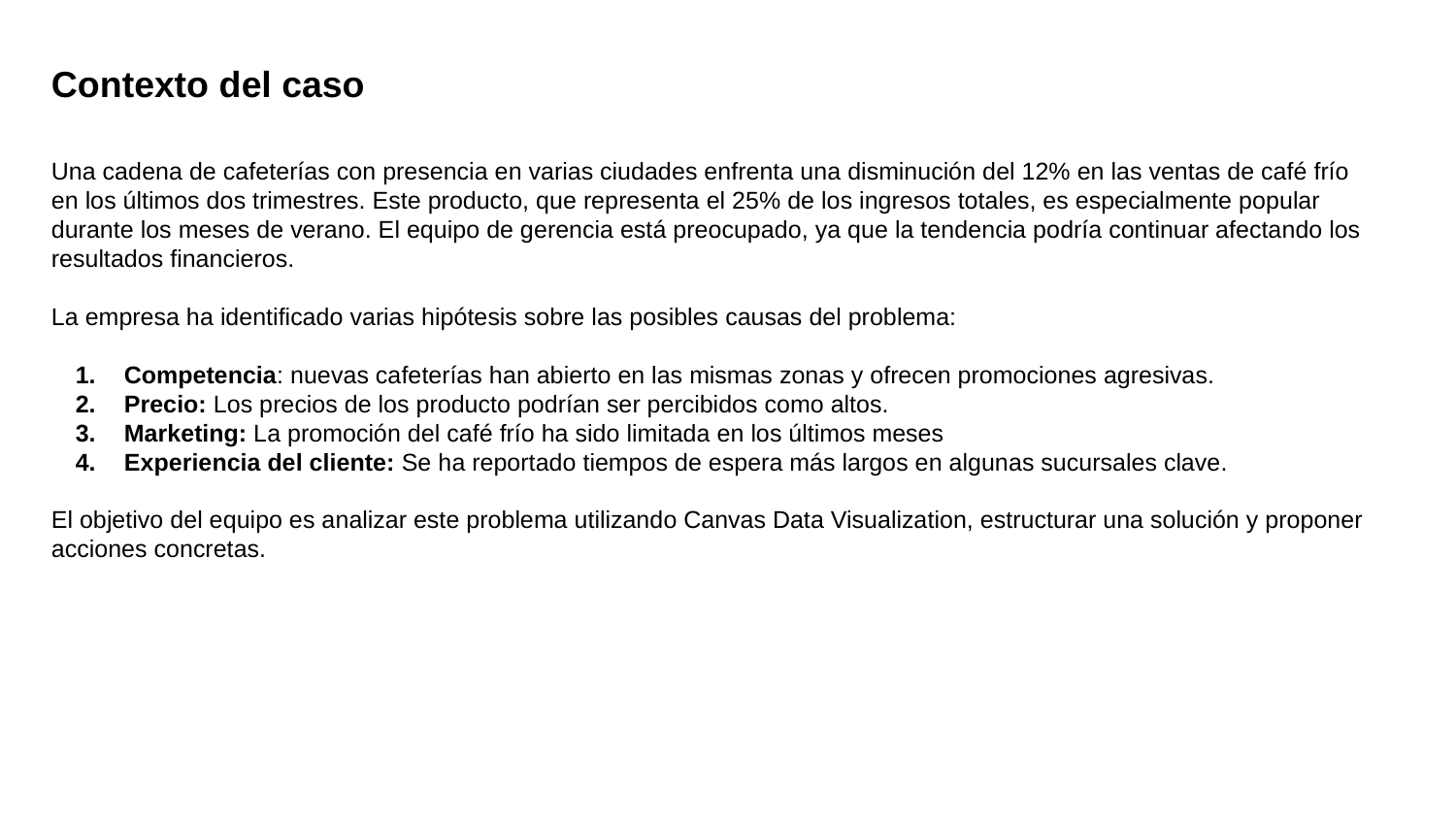

Contexto del caso
Una cadena de cafeterías con presencia en varias ciudades enfrenta una disminución del 12% en las ventas de café frío en los últimos dos trimestres. Este producto, que representa el 25% de los ingresos totales, es especialmente popular durante los meses de verano. El equipo de gerencia está preocupado, ya que la tendencia podría continuar afectando los resultados financieros.

La empresa ha identificado varias hipótesis sobre las posibles causas del problema:

Competencia: nuevas cafeterías han abierto en las mismas zonas y ofrecen promociones agresivas.
Precio: Los precios de los producto podrían ser percibidos como altos.
Marketing: La promoción del café frío ha sido limitada en los últimos meses
Experiencia del cliente: Se ha reportado tiempos de espera más largos en algunas sucursales clave.

El objetivo del equipo es analizar este problema utilizando Canvas Data Visualization, estructurar una solución y proponer acciones concretas.